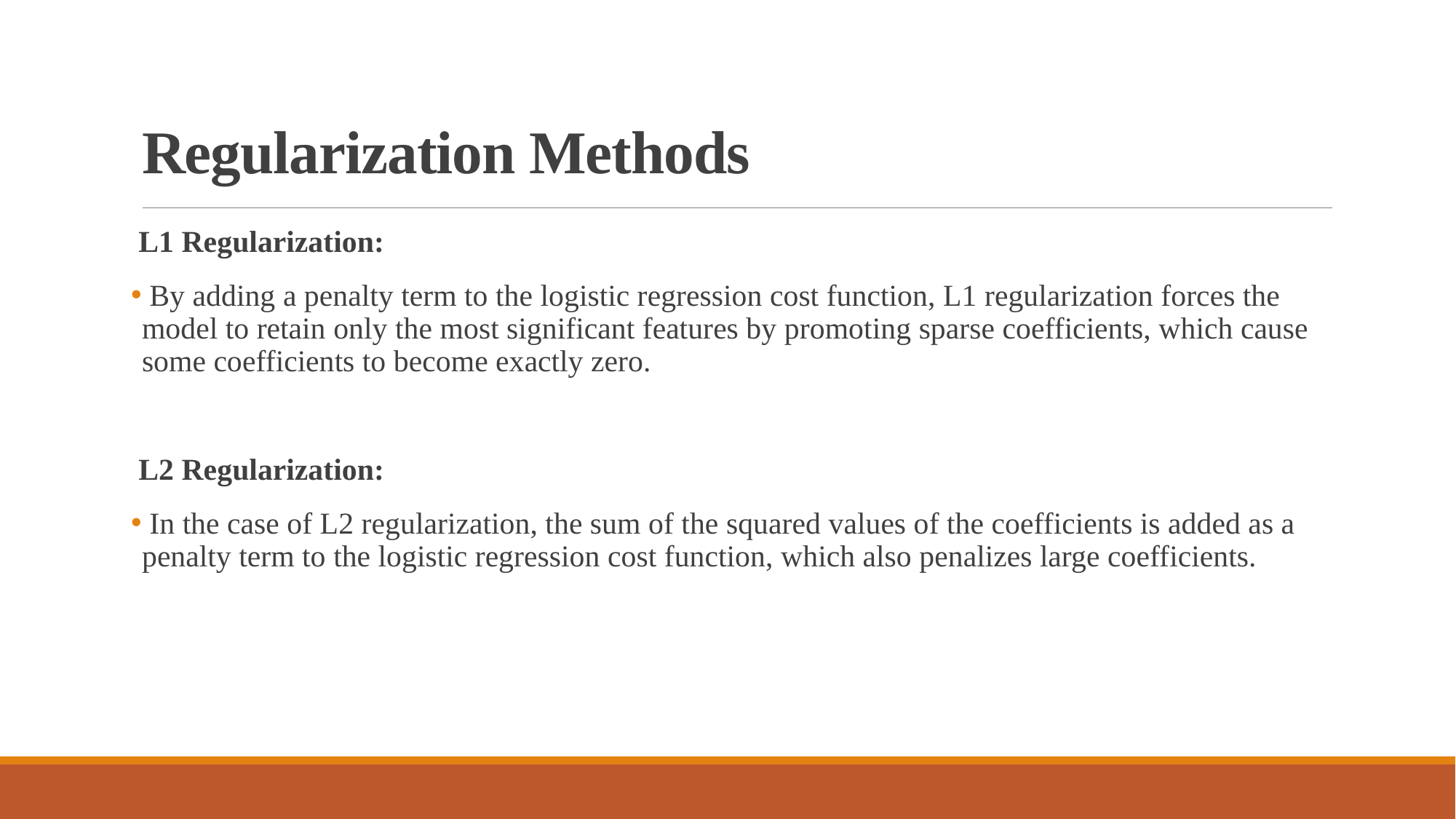

# Regularization Methods
 L1 Regularization:
 By adding a penalty term to the logistic regression cost function, L1 regularization forces the model to retain only the most significant features by promoting sparse coefficients, which cause some coefficients to become exactly zero.

 L2 Regularization:
 In the case of L2 regularization, the sum of the squared values of the coefficients is added as a penalty term to the logistic regression cost function, which also penalizes large coefficients.